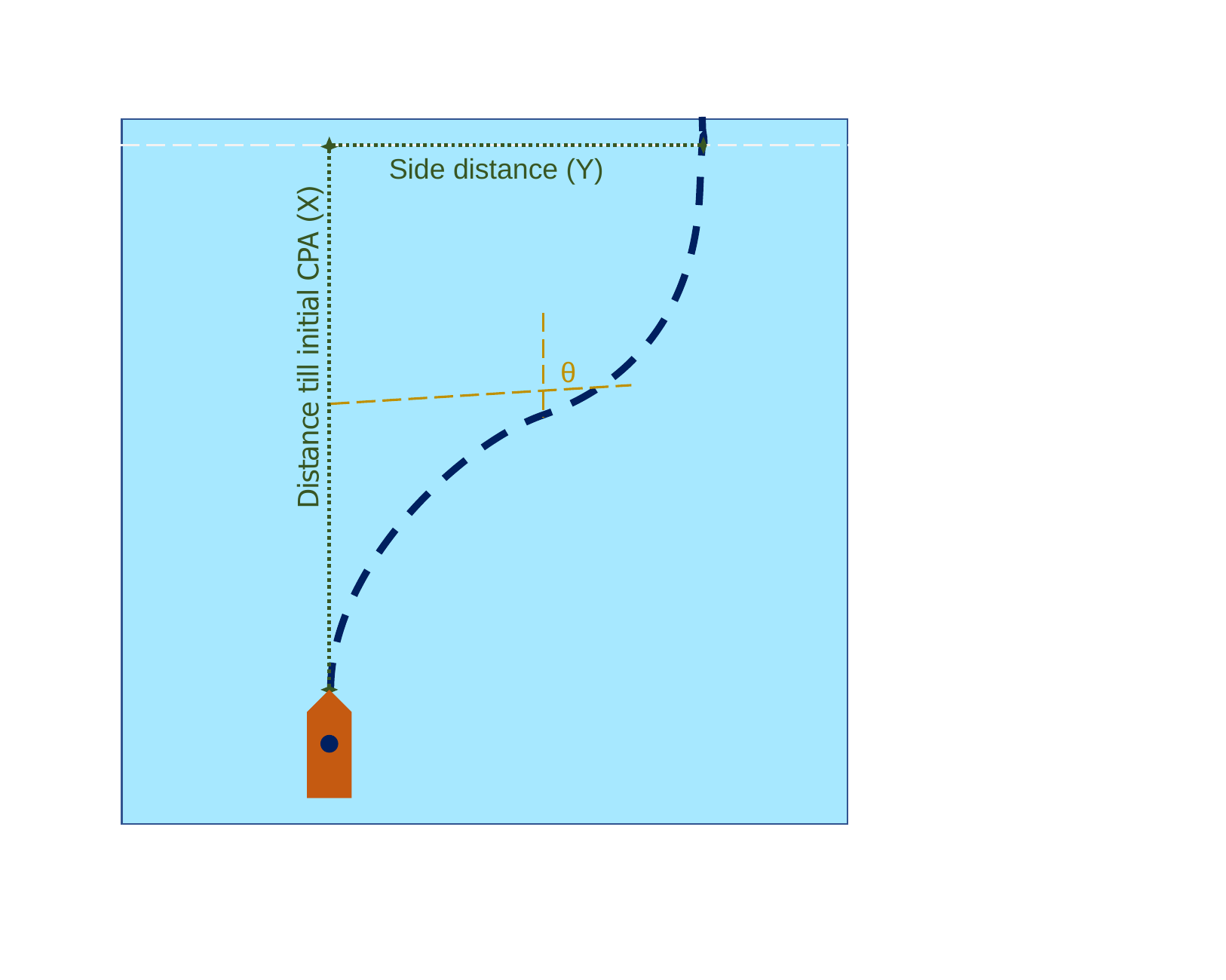

Side distance (Y)
θ
Distance till initial CPA (X)